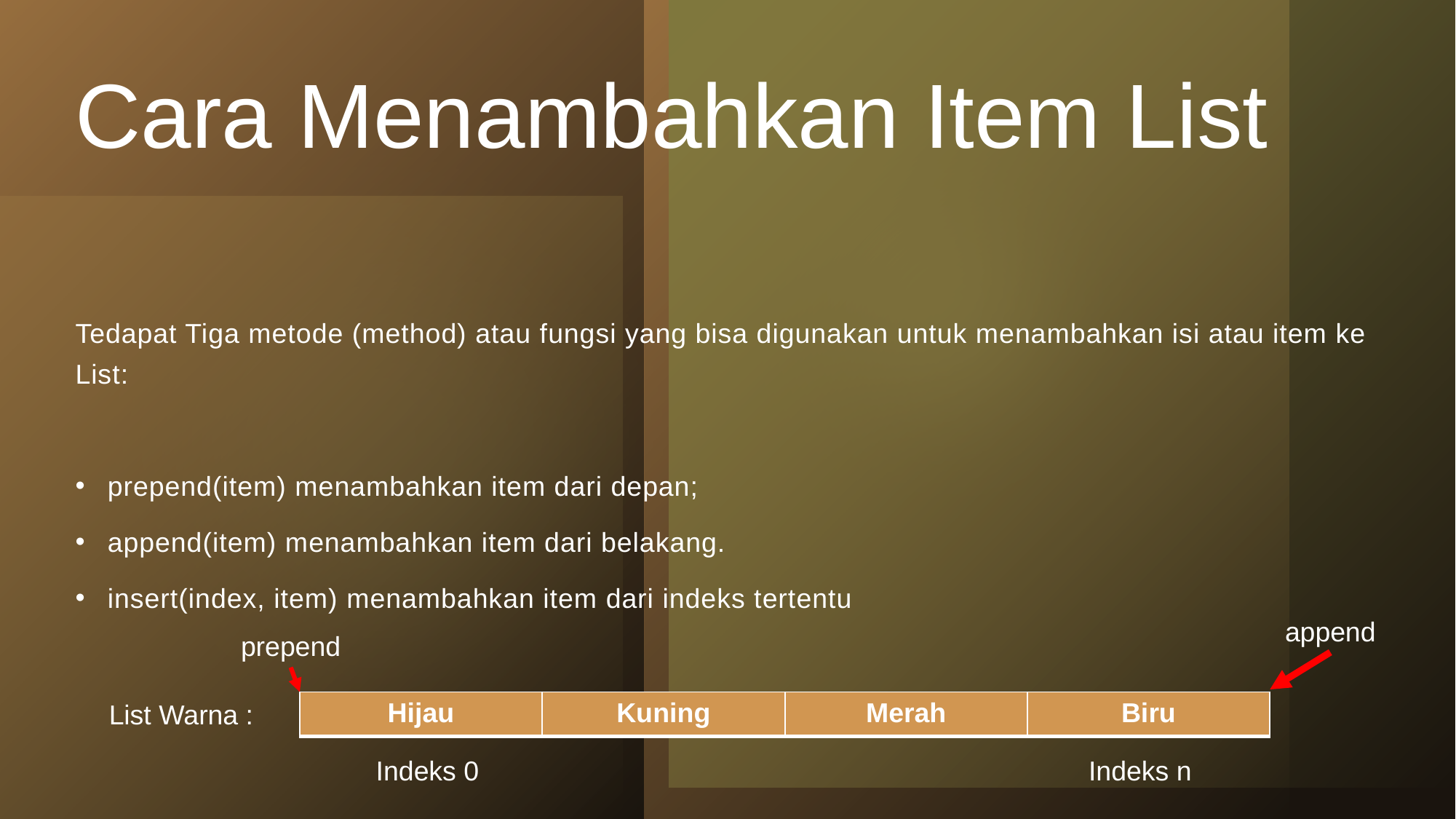

# Cara Menambahkan Item List
Tedapat Tiga metode (method) atau fungsi yang bisa digunakan untuk menambahkan isi atau item ke List:

prepend(item) menambahkan item dari depan;
append(item) menambahkan item dari belakang.
insert(index, item) menambahkan item dari indeks tertentu
append
prepend
| Hijau | Kuning | Merah | Biru |
| --- | --- | --- | --- |
List Warna :
Indeks 0
Indeks n